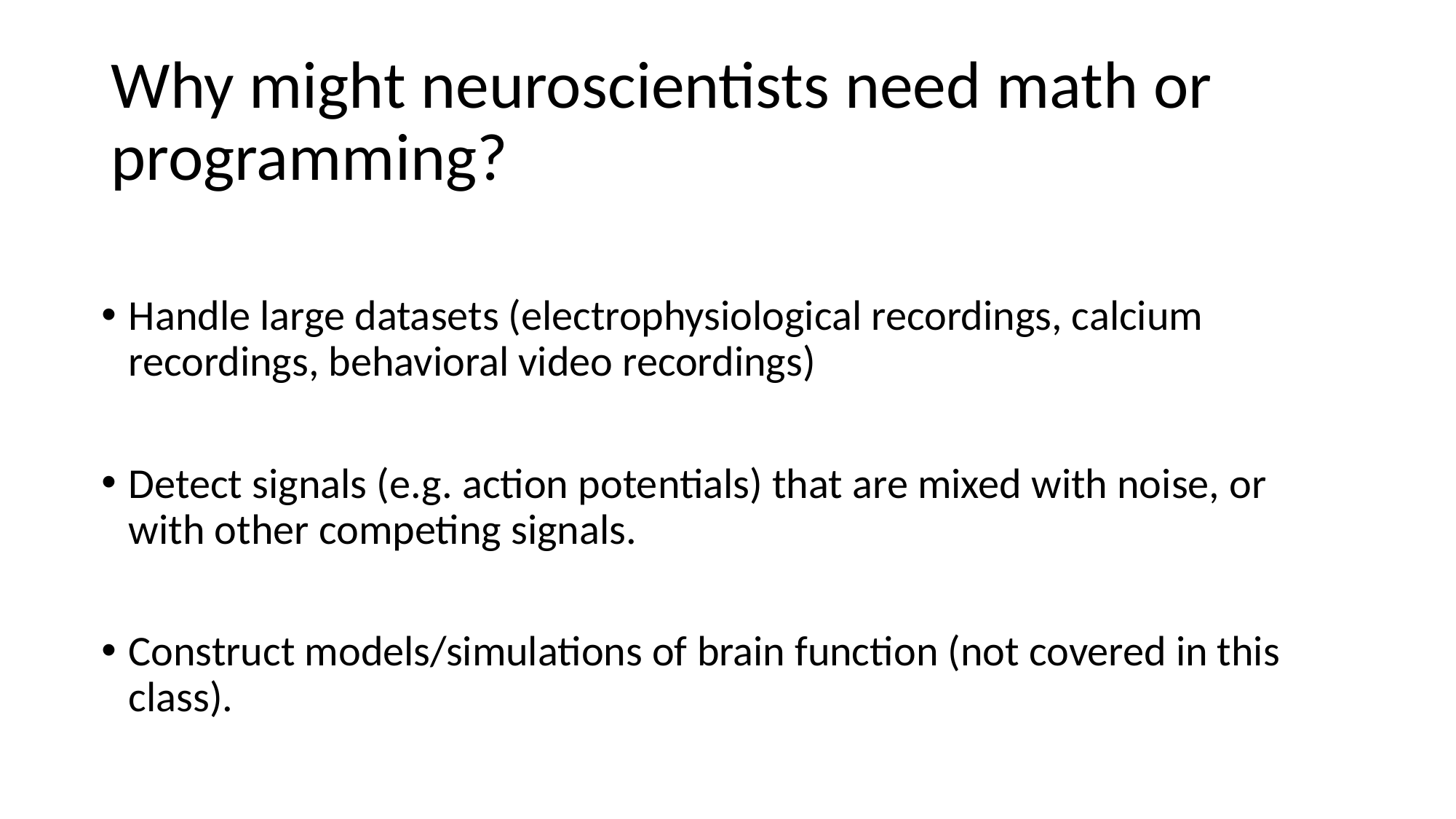

# Why might neuroscientists need math or programming?
Handle large datasets (electrophysiological recordings, calcium recordings, behavioral video recordings)

Detect signals (e.g. action potentials) that are mixed with noise, or with other competing signals.

Construct models/simulations of brain function (not covered in this class).